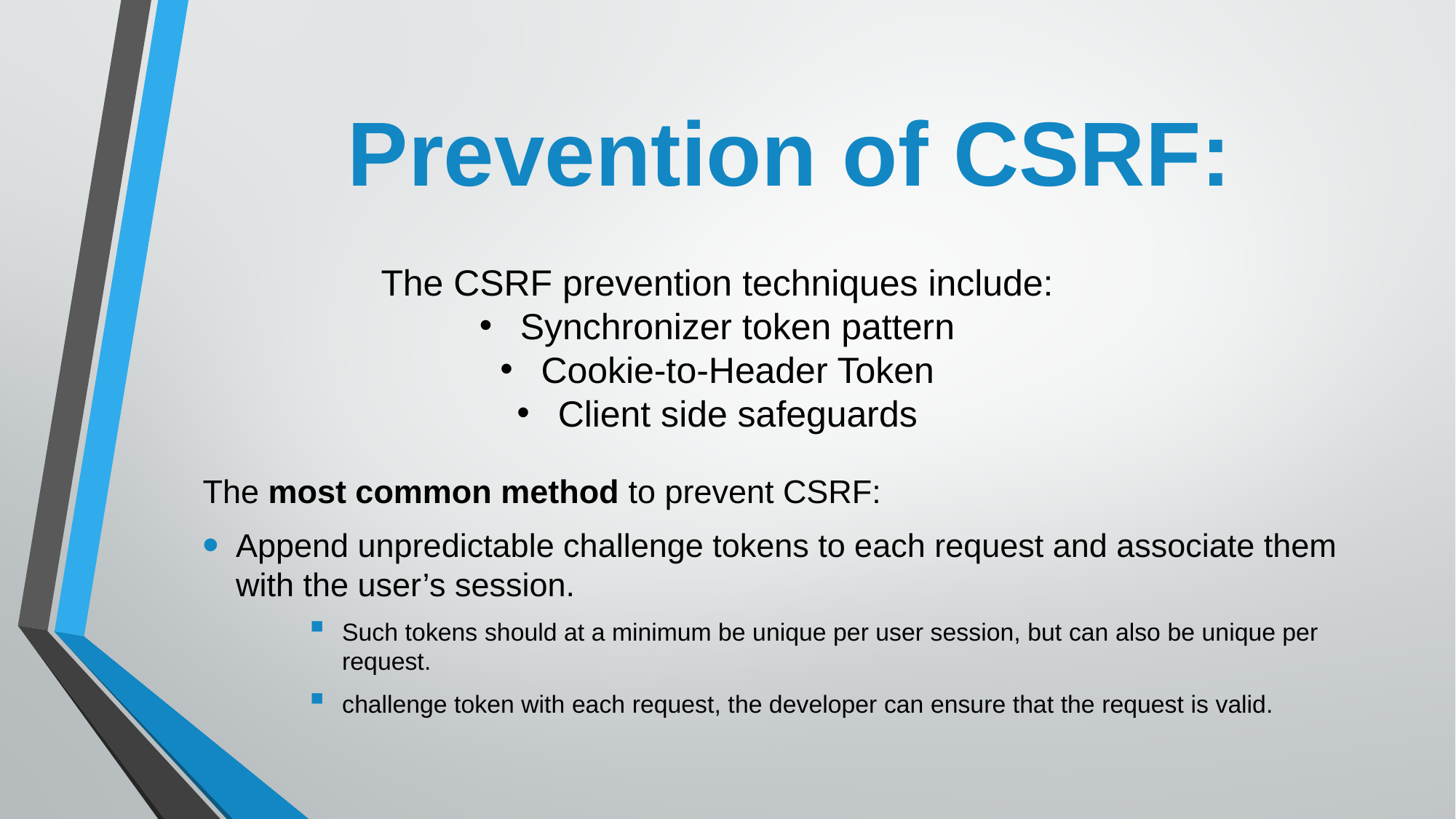

# Prevention of CSRF:
The CSRF prevention techniques include:
Synchronizer token pattern
Cookie-to-Header Token
Client side safeguards

The most common method to prevent CSRF:
Append unpredictable challenge tokens to each request and associate them with the user’s session.
Such tokens should at a minimum be unique per user session, but can also be unique per request.
challenge token with each request, the developer can ensure that the request is valid.